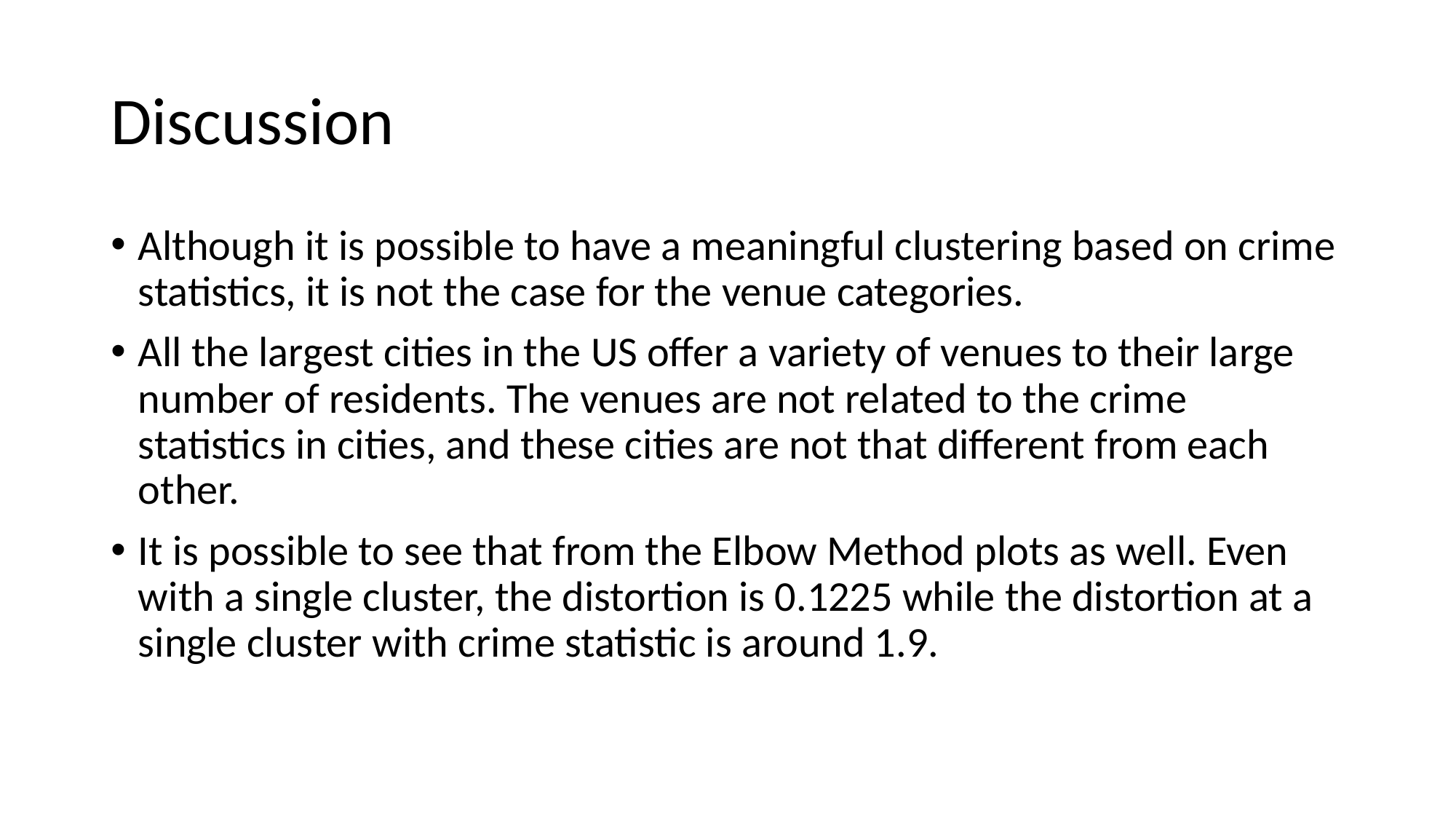

# Discussion
Although it is possible to have a meaningful clustering based on crime statistics, it is not the case for the venue categories.
All the largest cities in the US offer a variety of venues to their large number of residents. The venues are not related to the crime statistics in cities, and these cities are not that different from each other.
It is possible to see that from the Elbow Method plots as well. Even with a single cluster, the distortion is 0.1225 while the distortion at a single cluster with crime statistic is around 1.9.